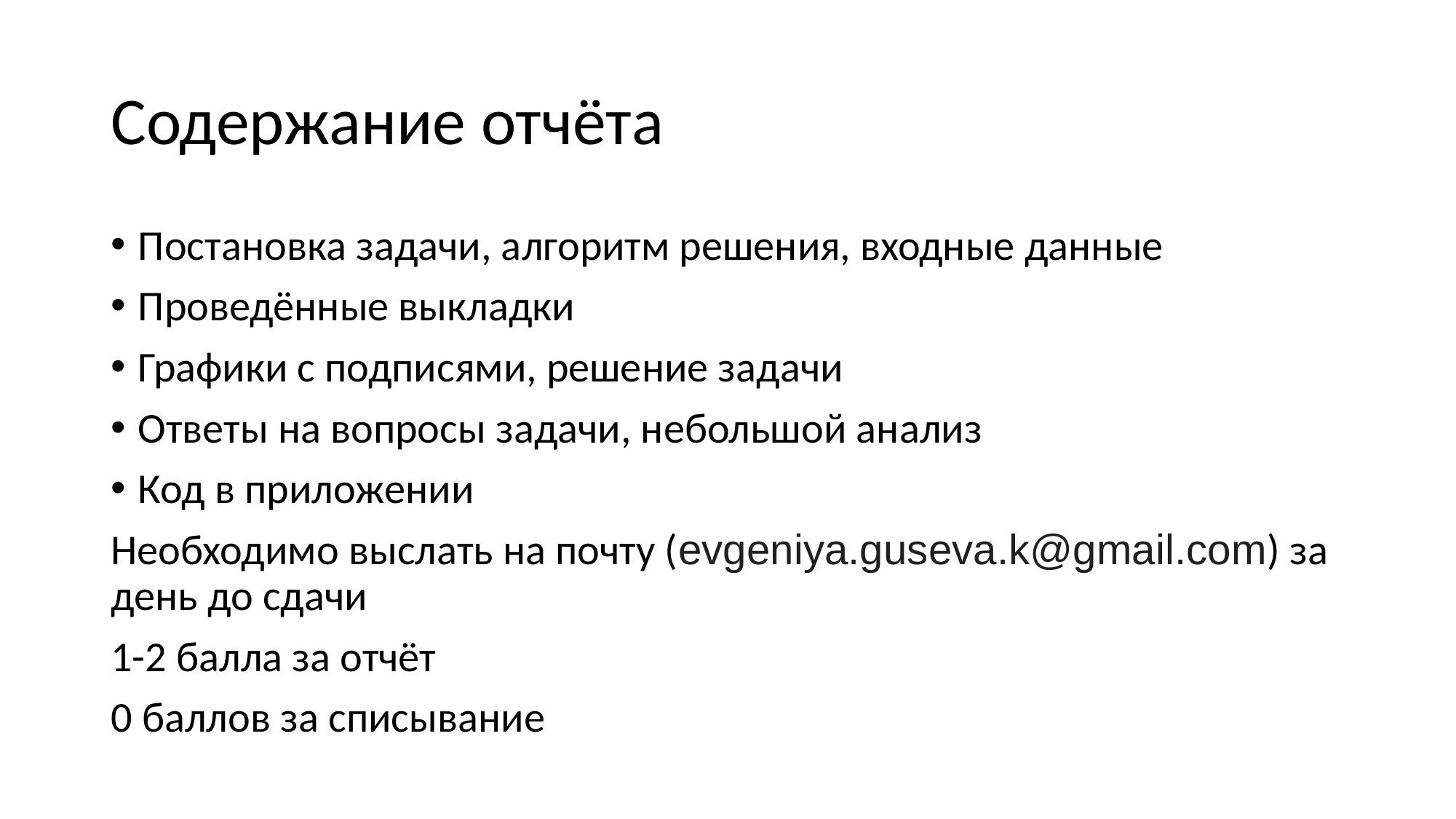

# Содержание отчёта
Постановка задачи, алгоритм решения, входные данные
Проведённые выкладки
Графики с подписями, решение задачи
Ответы на вопросы задачи, небольшой анализ
Код в приложении
Необходимо выслать на почту (evgeniya.guseva.k@gmail.com) за день до сдачи
1-2 балла за отчёт
0 баллов за списывание